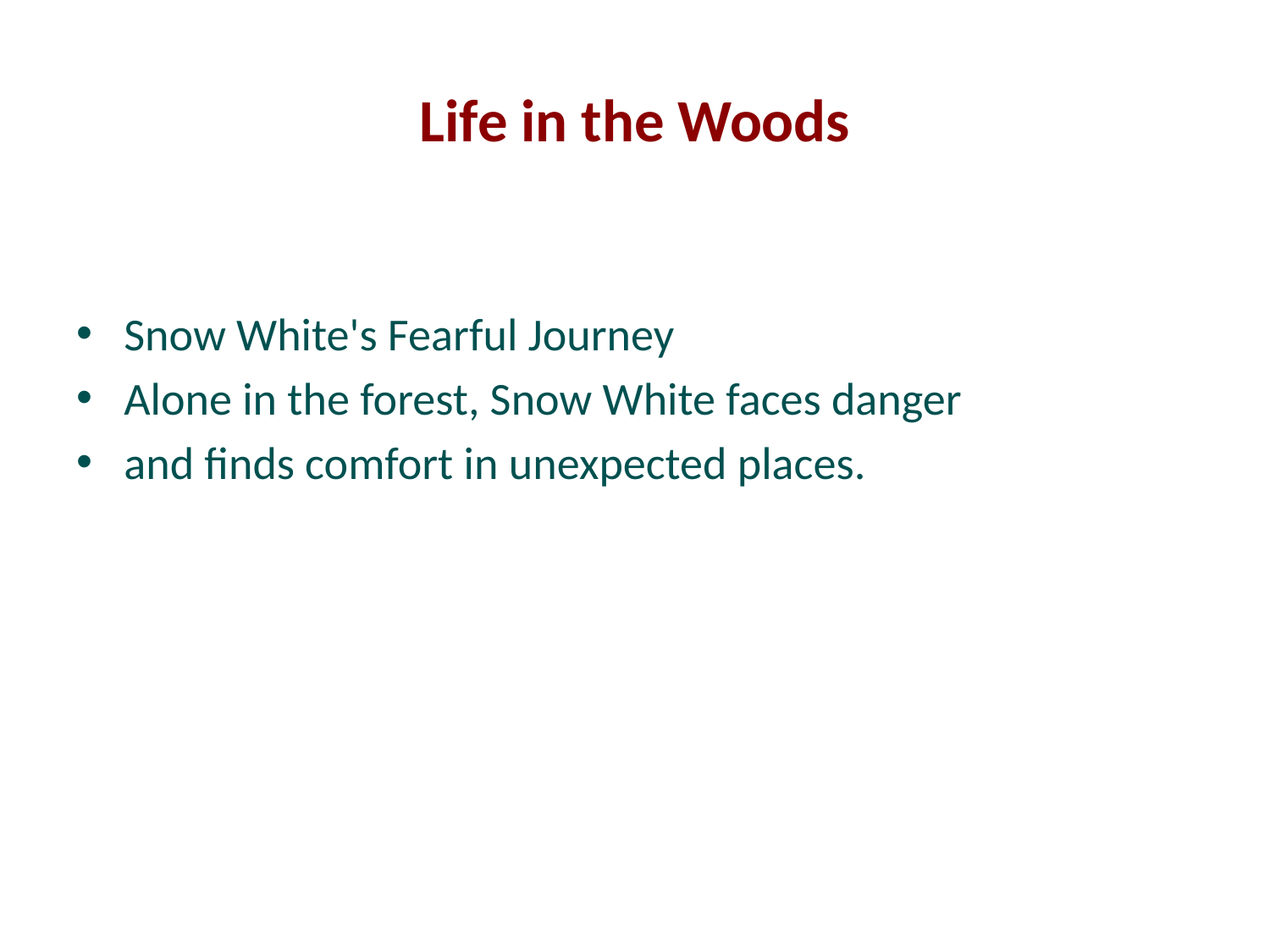

# Life in the Woods

Snow White's Fearful Journey
Alone in the forest, Snow White faces danger
and finds comfort in unexpected places.